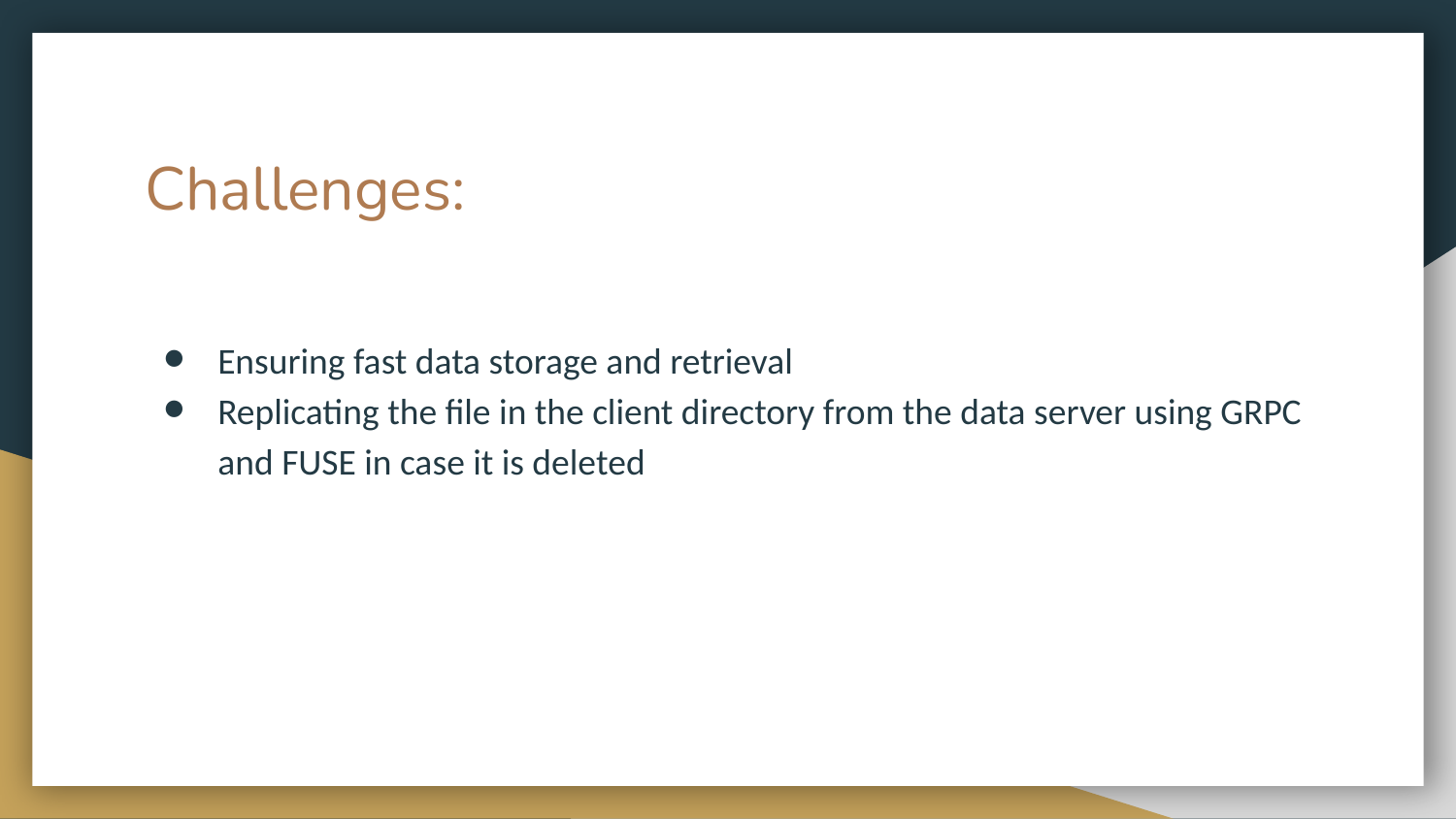

# Challenges:
Ensuring fast data storage and retrieval
Replicating the file in the client directory from the data server using GRPC and FUSE in case it is deleted